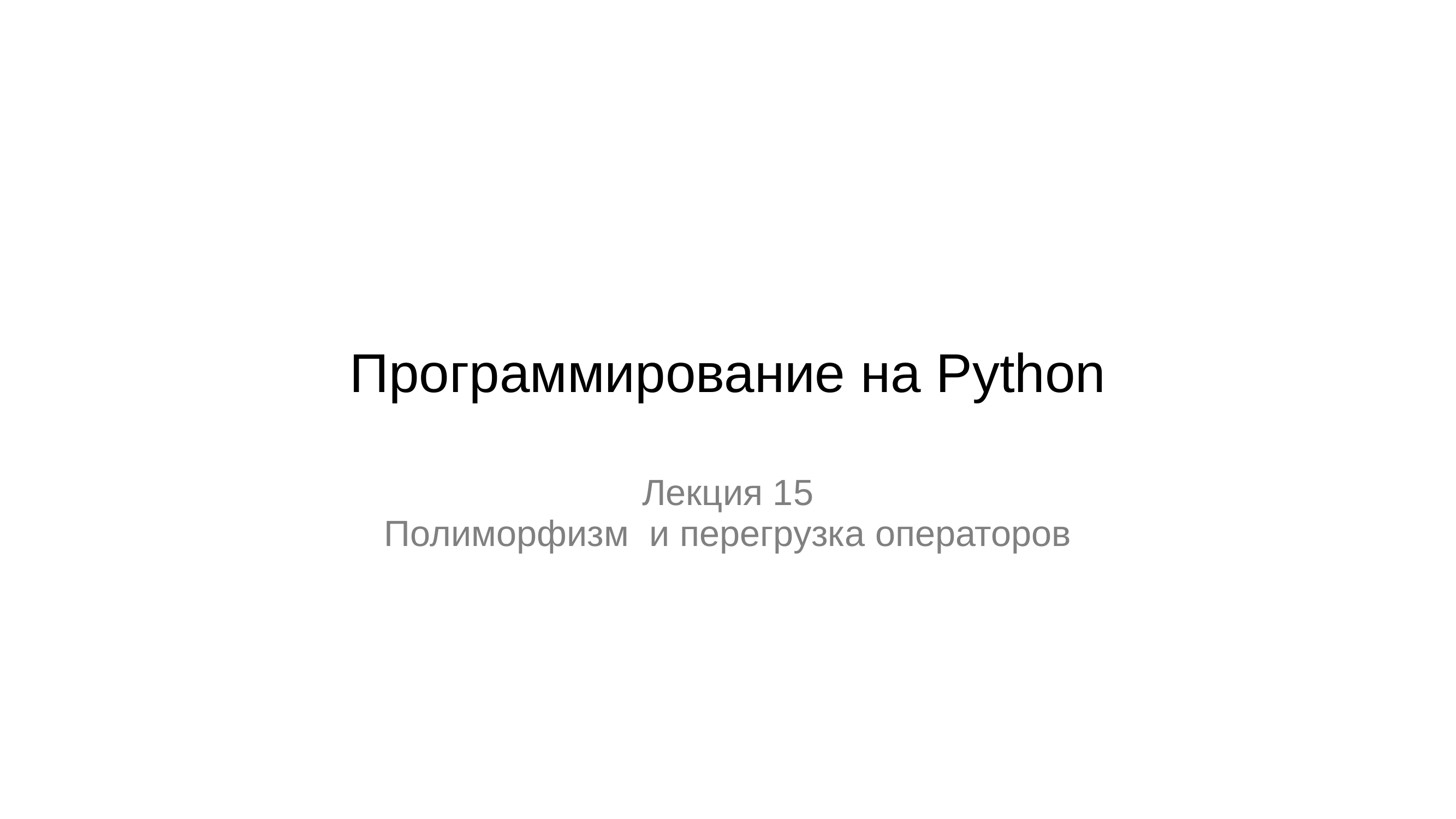

# Программирование на Python
Лекция 15
Полиморфизм  и перегрузка операторов